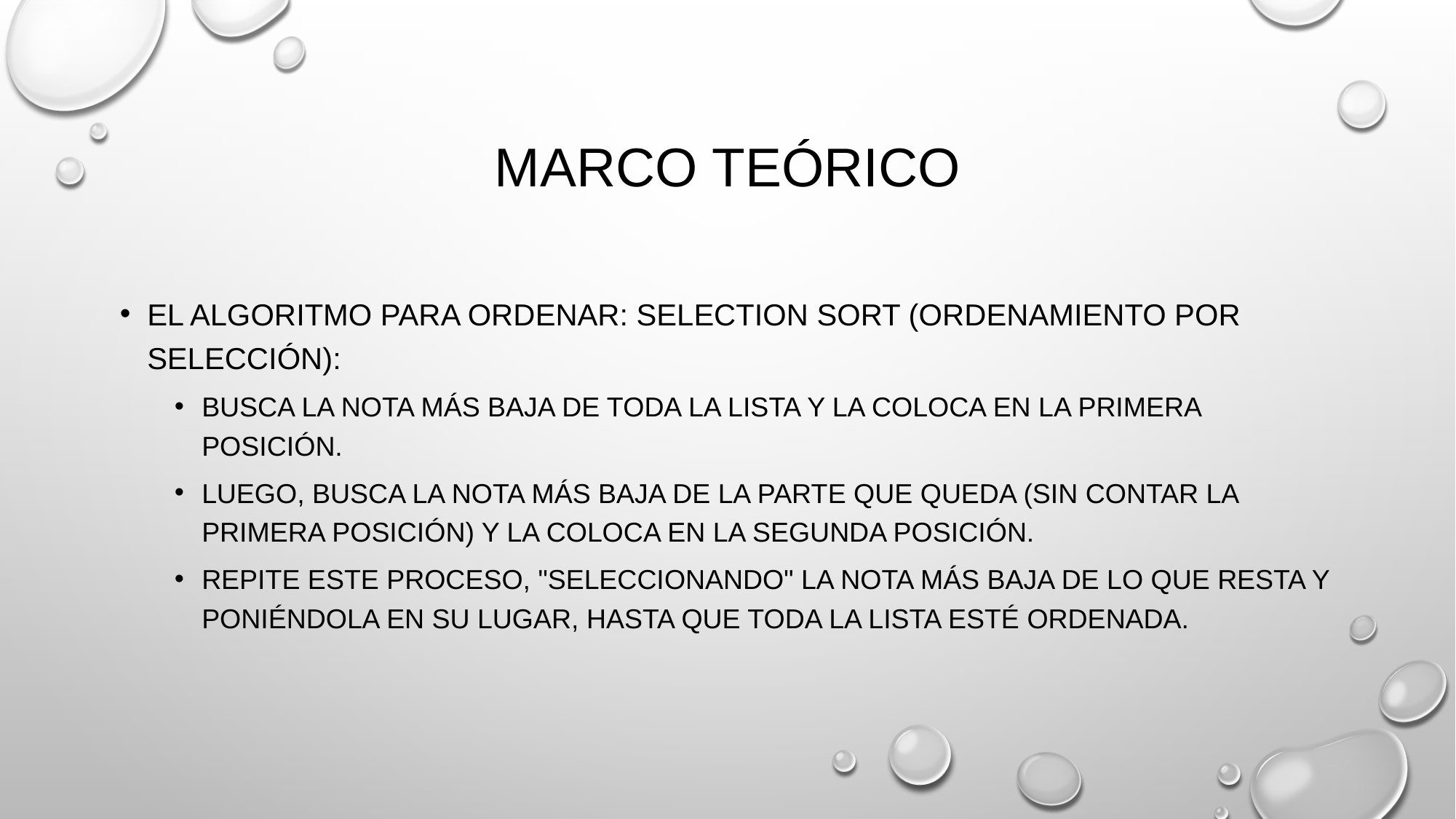

# Marco teórico
El Algoritmo para Ordenar: Selection Sort (Ordenamiento por Selección):
Busca la nota más baja de toda la lista y la coloca en la primera posición.
Luego, busca la nota más baja de la parte que queda (sin contar la primera posición) y la coloca en la segunda posición.
Repite este proceso, "seleccionando" la nota más baja de lo que resta y poniéndola en su lugar, hasta que toda la lista esté ordenada.